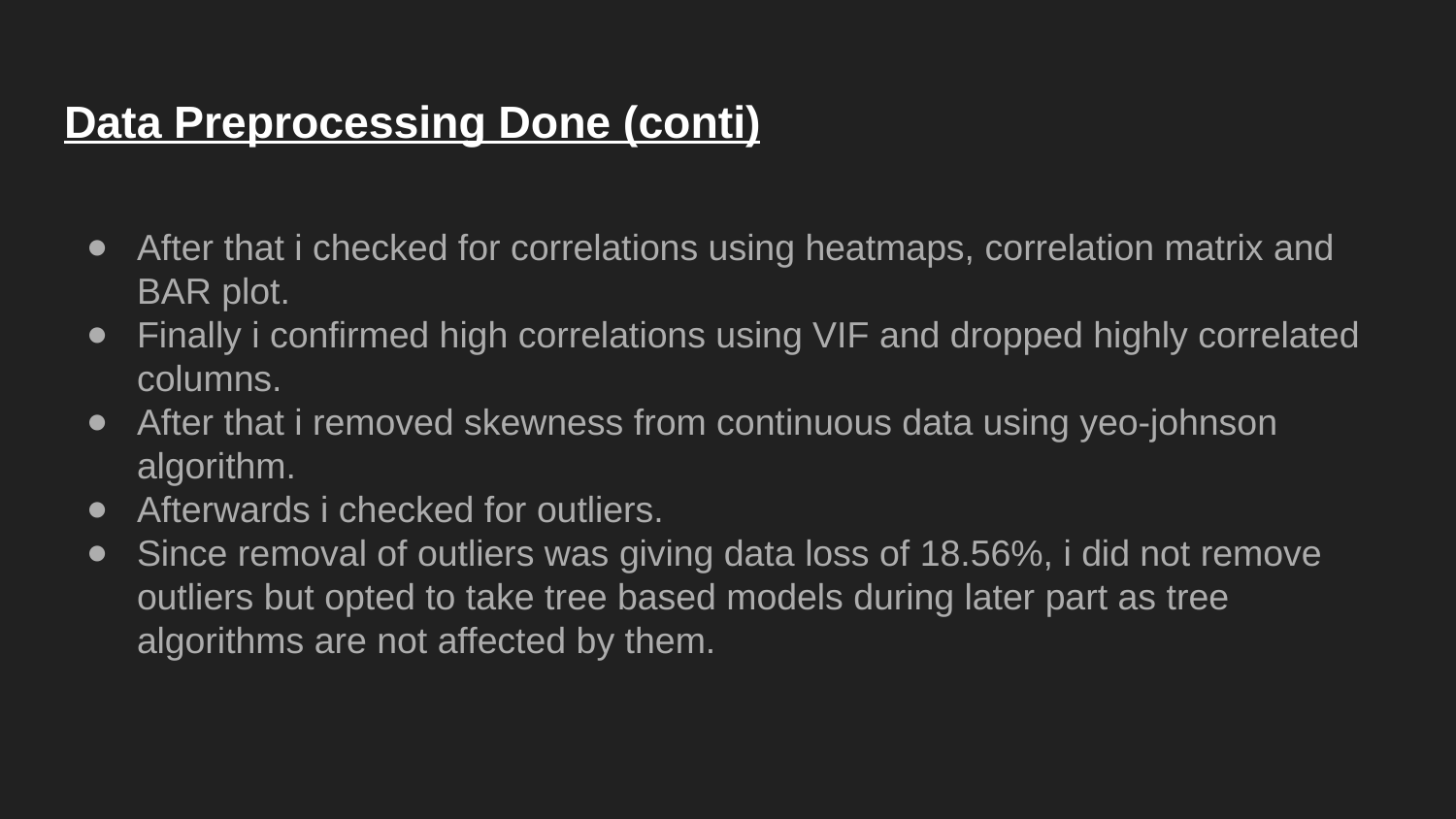

# Data Preprocessing Done (conti)
After that i checked for correlations using heatmaps, correlation matrix and BAR plot.
Finally i confirmed high correlations using VIF and dropped highly correlated columns.
After that i removed skewness from continuous data using yeo-johnson algorithm.
Afterwards i checked for outliers.
Since removal of outliers was giving data loss of 18.56%, i did not remove outliers but opted to take tree based models during later part as tree algorithms are not affected by them.